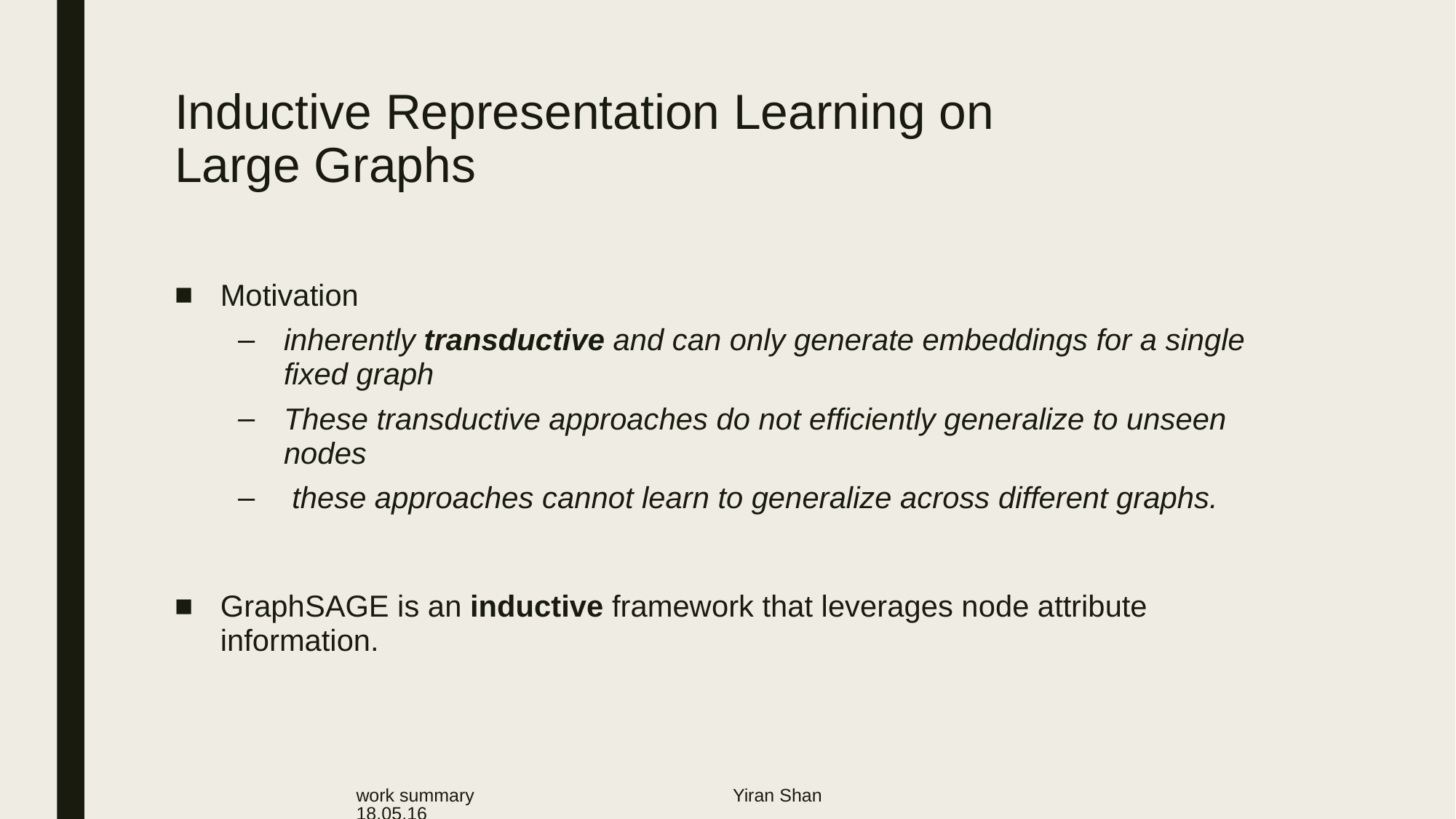

# Inductive Representation Learning on Large Graphs
Motivation
inherently transductive and can only generate embeddings for a single fixed graph
These transductive approaches do not efficiently generalize to unseen nodes
 these approaches cannot learn to generalize across different graphs.

GraphSAGE is an inductive framework that leverages node attribute information.
work summary                                                   Yiran Shan                                                  18.05.16